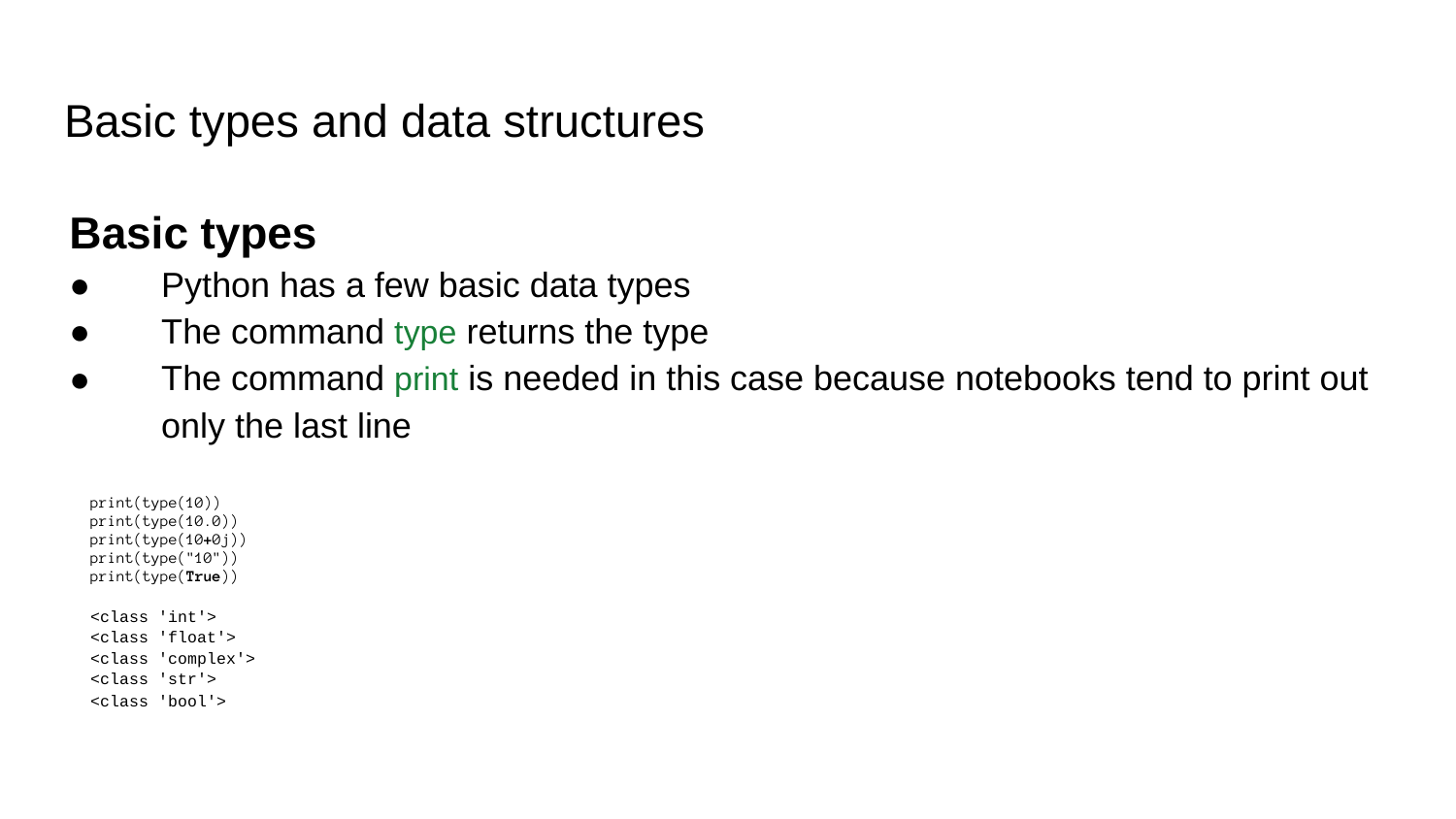

# Basic types and data structures
Basic types
Python has a few basic data types
The command type returns the type
The command print is needed in this case because notebooks tend to print out only the last line

print(type(10))
print(type(10.0))
print(type(10+0j))
print(type("10"))
print(type(True))

<class 'int'>
<class 'float'>
<class 'complex'>
<class 'str'>
<class 'bool'>